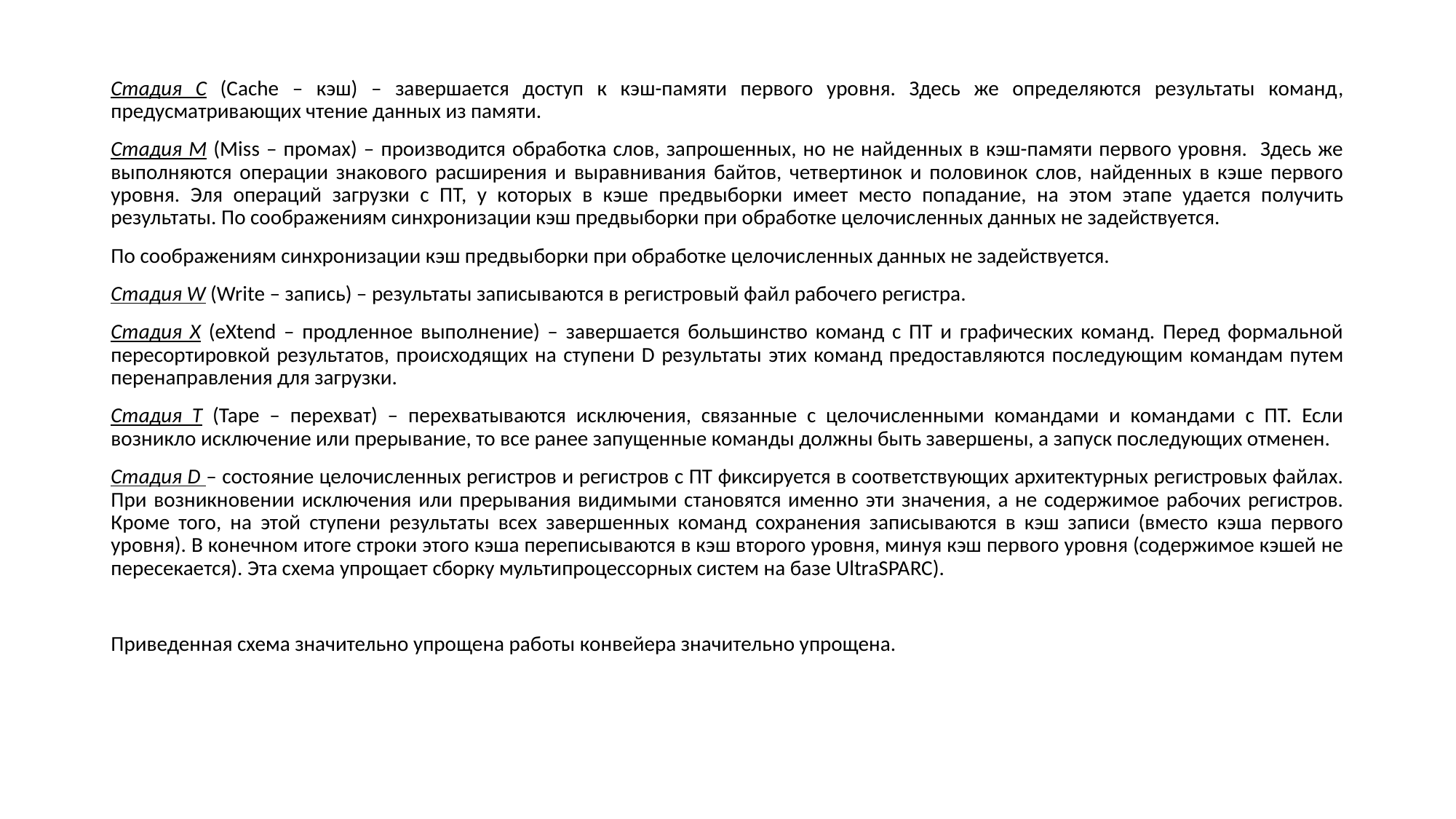

Стадия С (Cache – кэш) – завершается доступ к кэш-памяти первого уровня. Здесь же определяются результаты команд, предусматривающих чтение данных из памяти.
Стадия М (Miss – промах) – производится обработка слов, запрошенных, но не найденных в кэш-памяти первого уровня.  Здесь же выполняются операции знакового расширения и выравнивания байтов, четвертинок и половинок слов, найденных в кэше первого уровня. Эля операций загрузки с ПТ, у которых в кэше предвыборки имеет место попадание, на этом этапе удается получить результаты. По соображениям синхронизации кэш предвыборки при обработке целочисленных данных не задействуется.
По соображениям синхронизации кэш предвыборки при обработке целочисленных данных не задействуется.
Стадия W (Write – запись) – результаты записываются в регистровый файл рабочего регистра.
Стадия X (eXtend – продленное выполнение) – завершается большинство команд с ПТ и графических команд. Перед формальной пересортировкой результатов, происходящих на ступени D результаты этих команд предоставляются последующим командам путем перенаправления для загрузки.
Стадия T (Tape – перехват) – перехватываются исключения, связанные с целочисленными командами и командами с ПТ. Если возникло исключение или прерывание, то все ранее запущенные команды должны быть завершены, а запуск последующих отменен.
Стадия D – состояние целочисленных регистров и регистров с ПТ фиксируется в соответствующих архитектурных регистровых файлах. При возникновении исключения или прерывания видимыми становятся именно эти значения, а не содержимое рабочих регистров. Кроме того, на этой ступени результаты всех завершенных команд сохранения записываются в кэш записи (вместо кэша первого уровня). В конечном итоге строки этого кэша переписываются в кэш второго уровня, минуя кэш первого уровня (содержимое кэшей не пересекается). Эта схема упрощает сборку мультипроцессорных систем на базе UltraSPARC).

Приведенная схема значительно упрощена работы конвейера значительно упрощена.